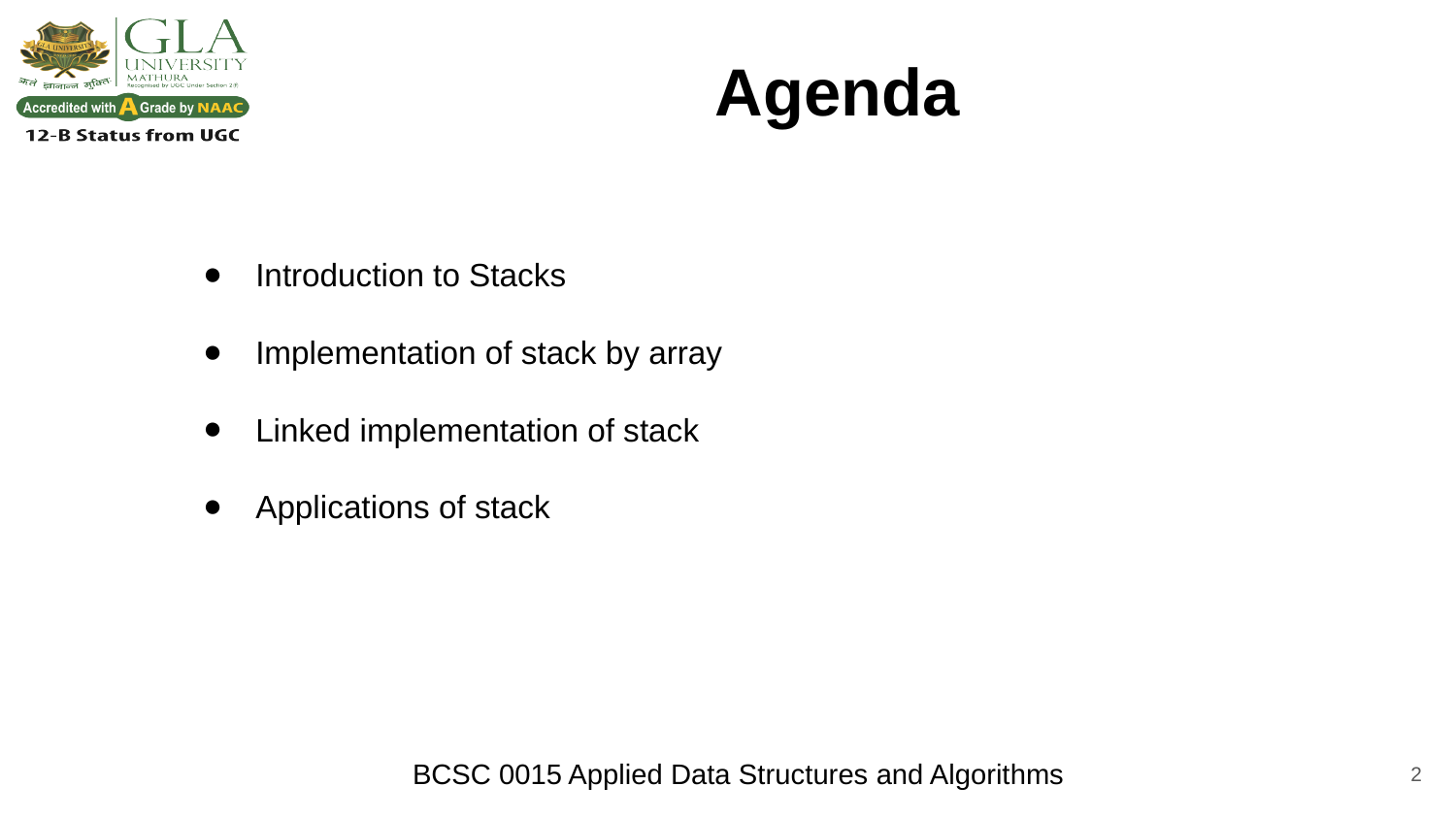

# Agenda
Introduction to Stacks
Implementation of stack by array
Linked implementation of stack
Applications of stack
2